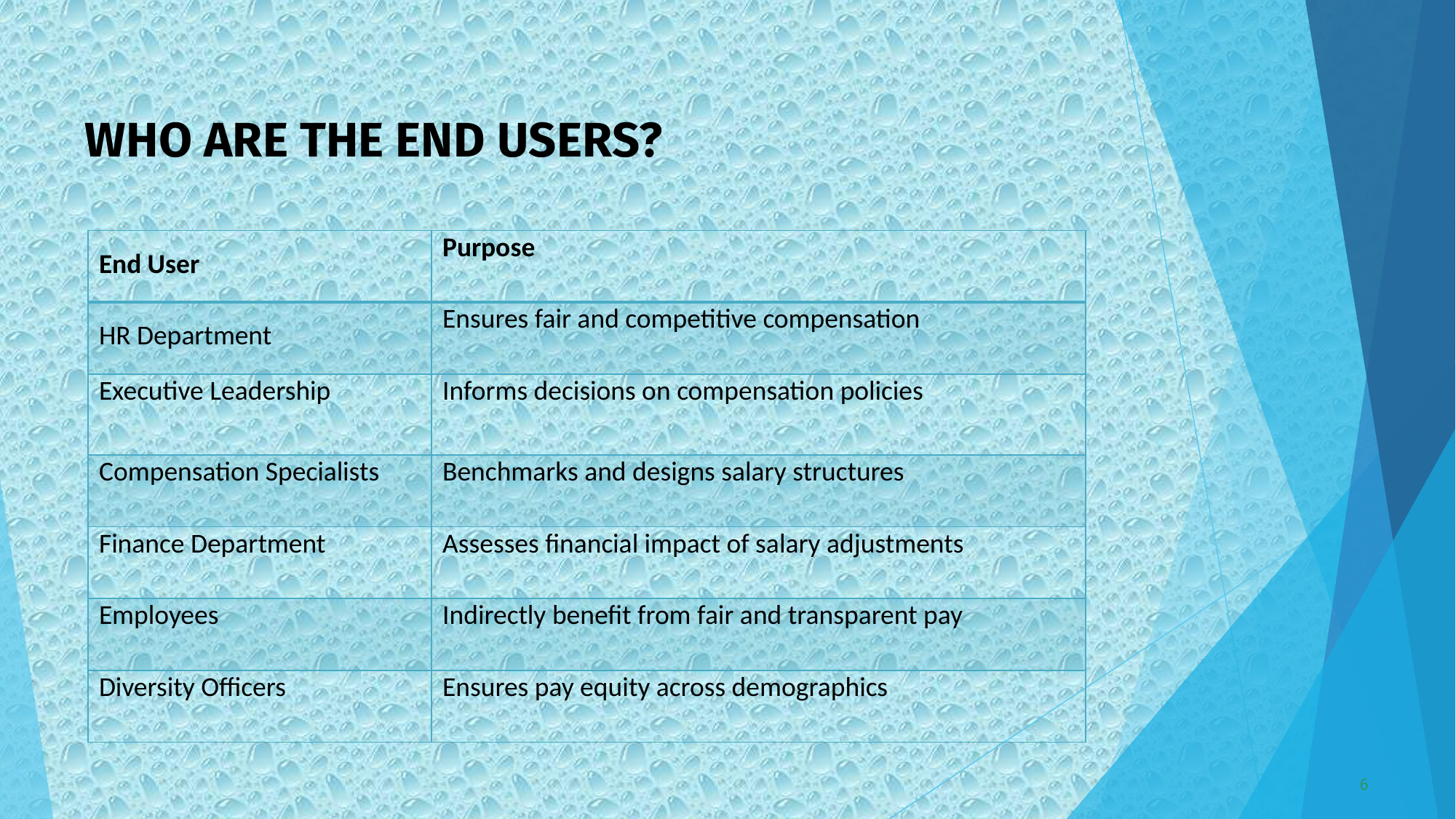

# WHO ARE THE END USERS?
| End User | Purpose |
| --- | --- |
| HR Department | Ensures fair and competitive compensation |
| Executive Leadership | Informs decisions on compensation policies |
| Compensation Specialists | Benchmarks and designs salary structures |
| Finance Department | Assesses financial impact of salary adjustments |
| Employees | Indirectly benefit from fair and transparent pay |
| Diversity Officers | Ensures pay equity across demographics |
6